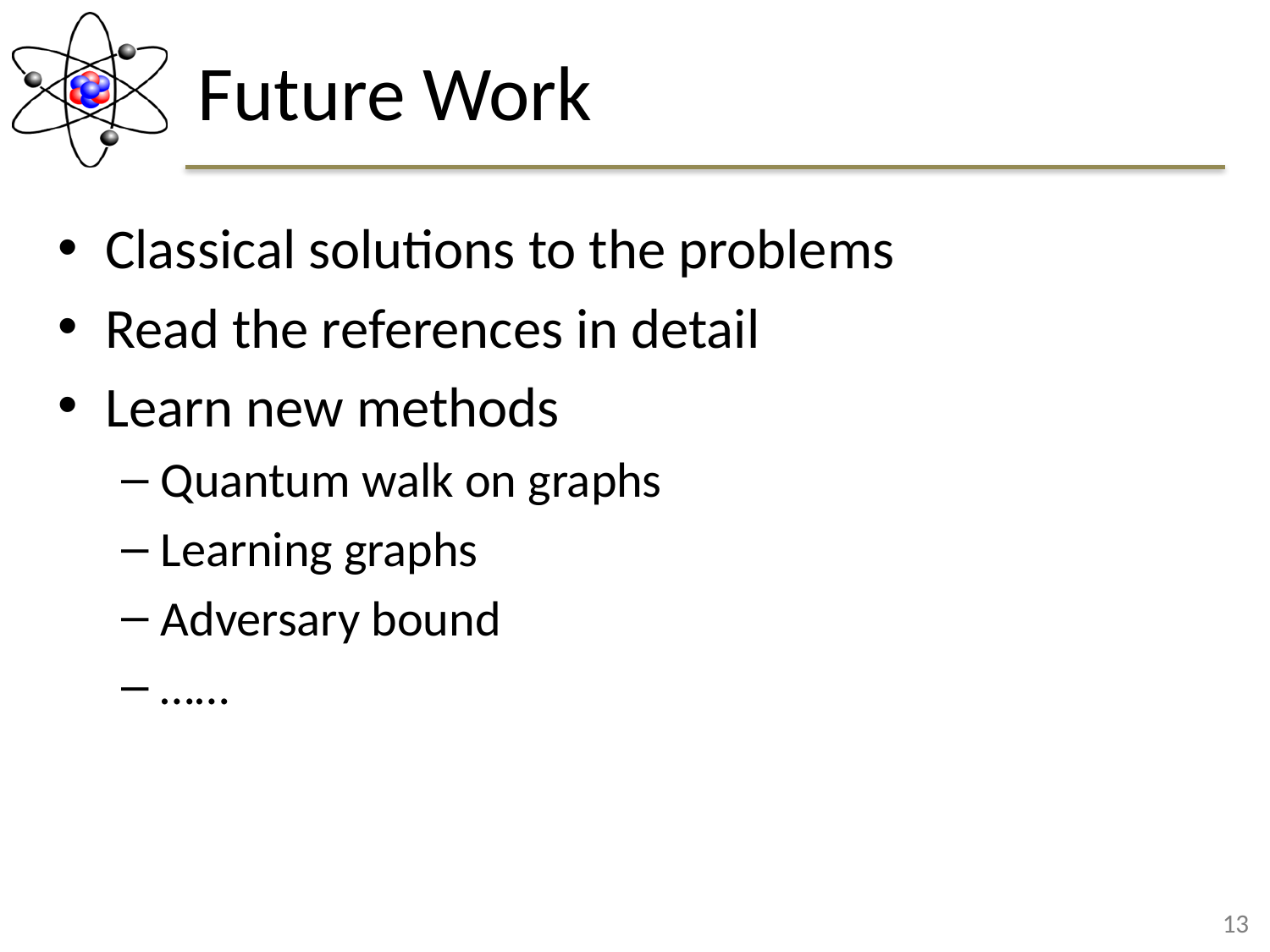

# Future Work
Classical solutions to the problems
Read the references in detail
Learn new methods
Quantum walk on graphs
Learning graphs
Adversary bound
……